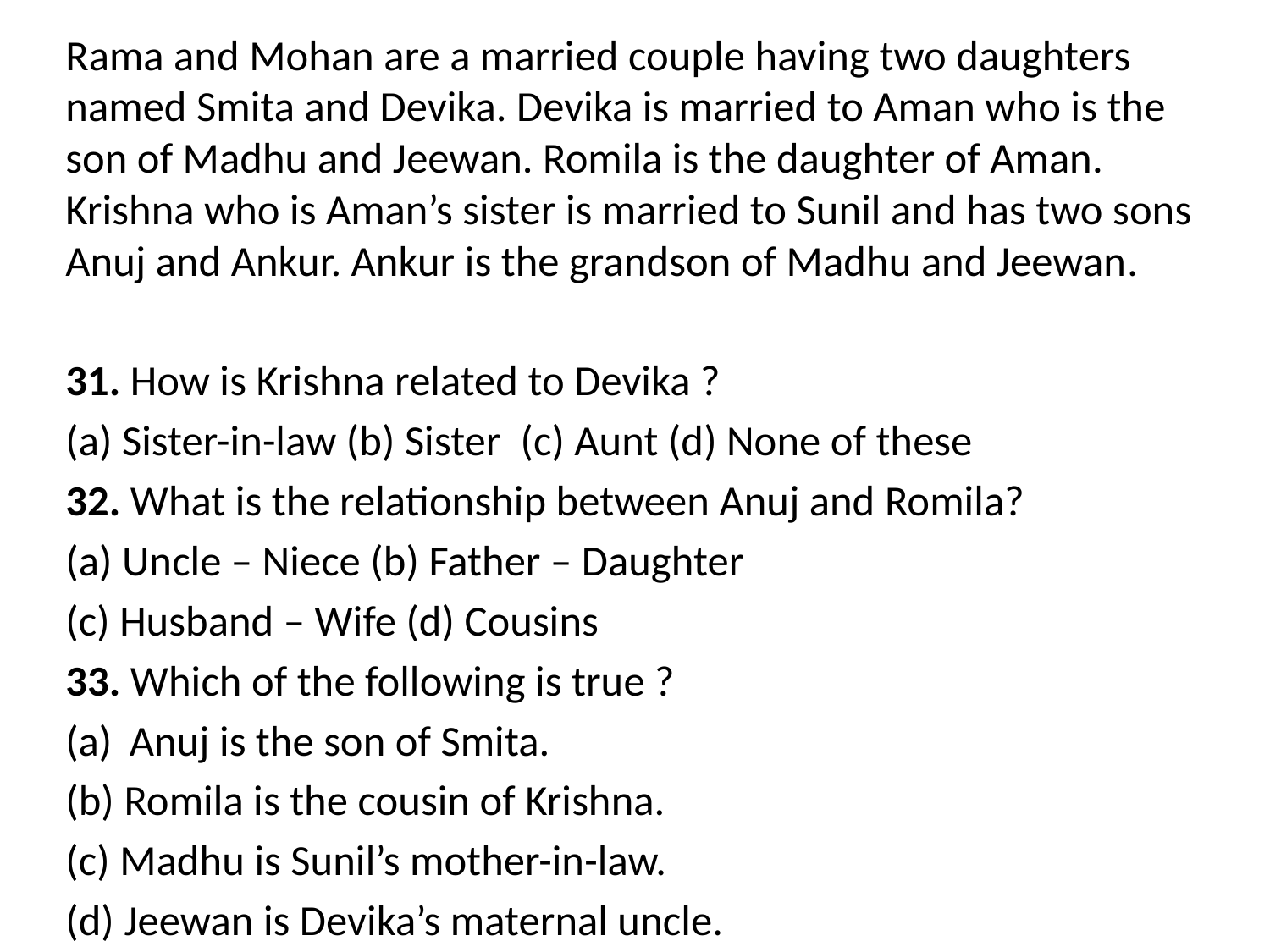

Rama and Mohan are a married couple having two daughters named Smita and Devika. Devika is married to Aman who is the son of Madhu and Jeewan. Romila is the daughter of Aman. Krishna who is Aman’s sister is married to Sunil and has two sons Anuj and Ankur. Ankur is the grandson of Madhu and Jeewan.

31. How is Krishna related to Devika ?
(a) Sister-in-law (b) Sister  (c) Aunt (d) None of these
32. What is the relationship between Anuj and Romila?
(a) Uncle – Niece (b) Father – Daughter
(c) Husband – Wife (d) Cousins
33. Which of the following is true ?
Anuj is the son of Smita.
(b) Romila is the cousin of Krishna.
(c) Madhu is Sunil’s mother-in-law.
(d) Jeewan is Devika’s maternal uncle.